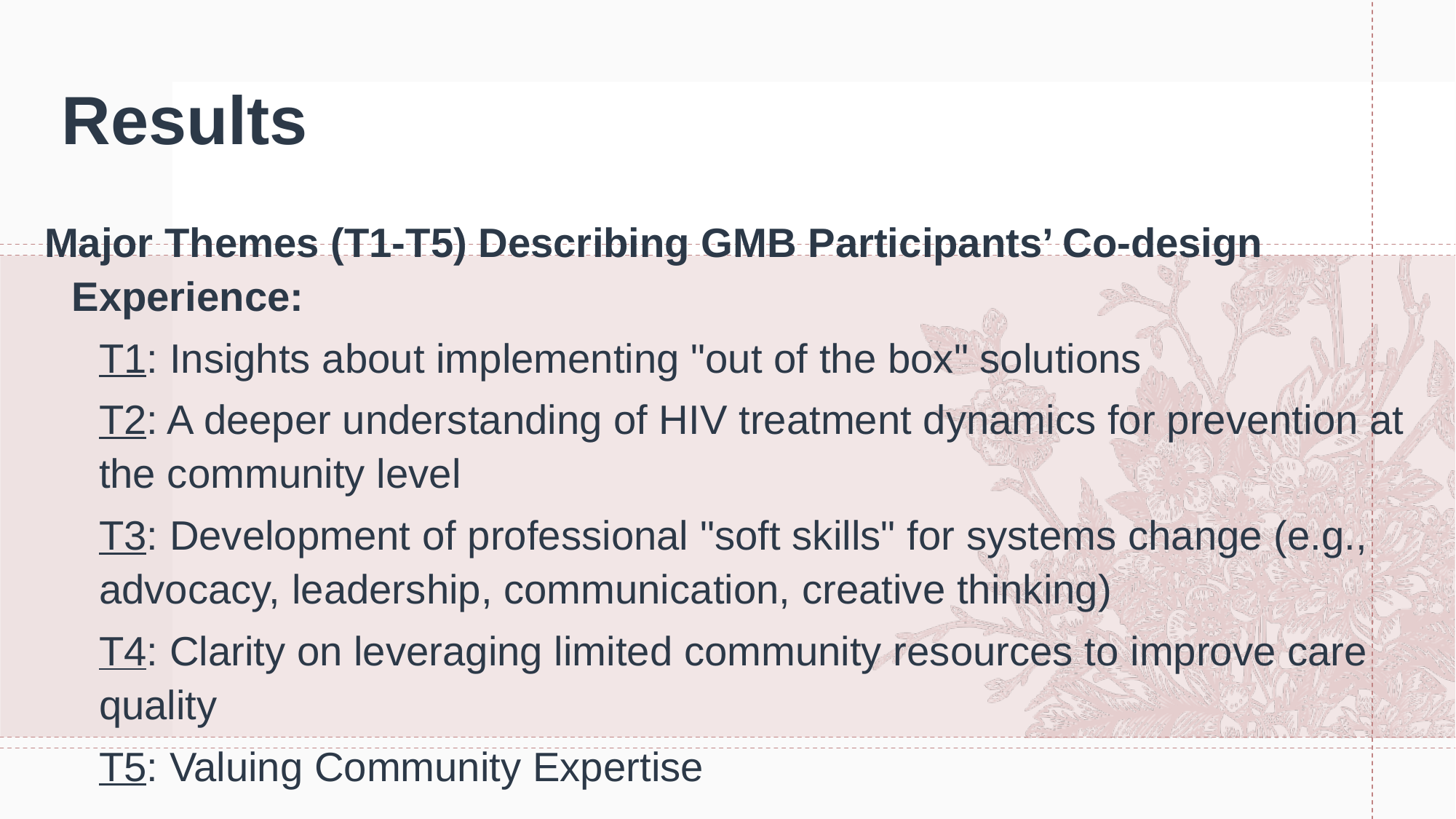

# Results
Major Themes (T1-T5) Describing GMB Participants’ Co-design Experience:
T1: Insights about implementing "out of the box" solutions
T2: A deeper understanding of HIV treatment dynamics for prevention at the community level
T3: Development of professional "soft skills" for systems change (e.g., advocacy, leadership, communication, creative thinking)
T4: Clarity on leveraging limited community resources to improve care quality
T5: Valuing Community Expertise